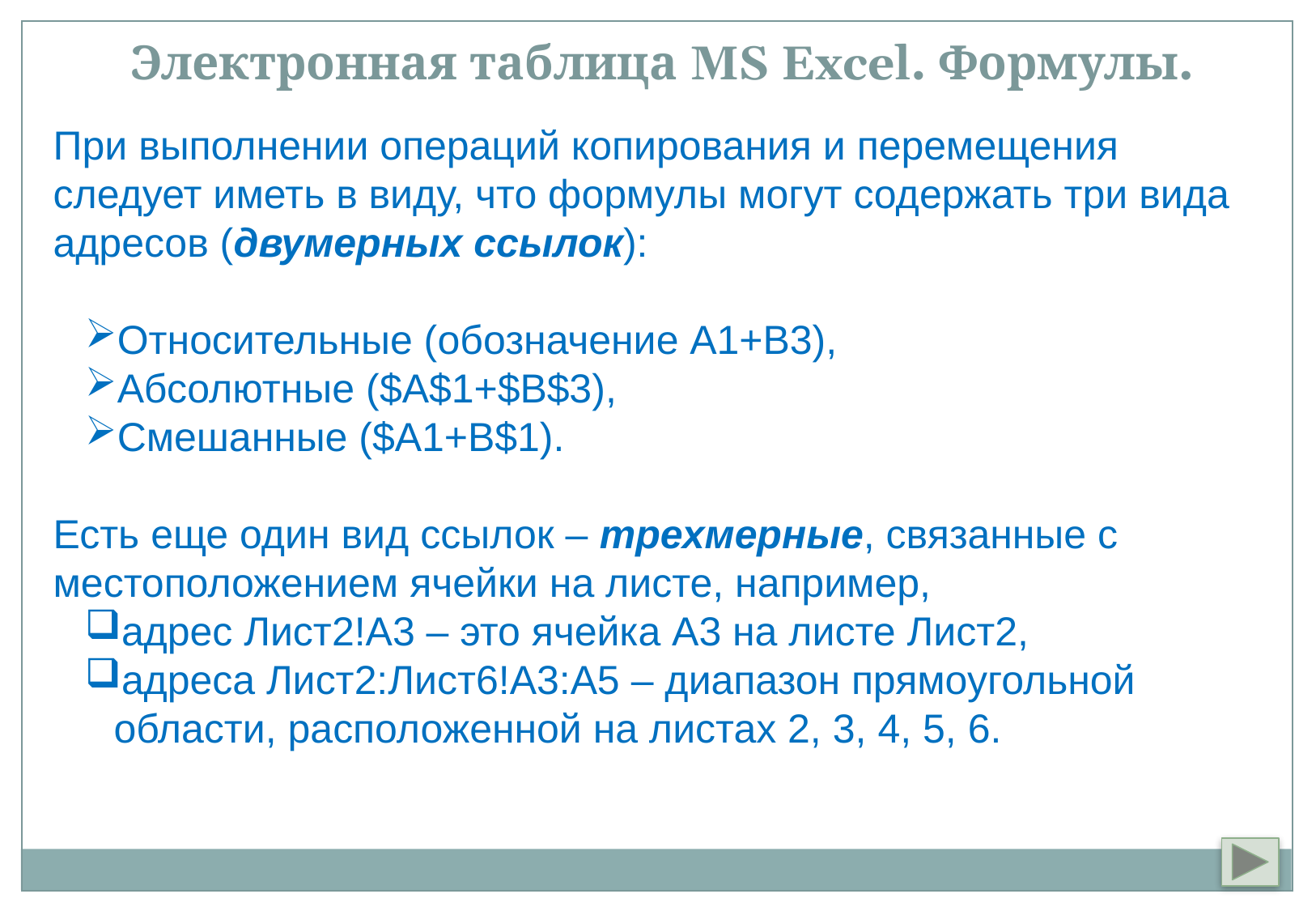

Электронная таблица MS Excel. Формулы.
При выполнении операций копирования и перемещения следует иметь в виду, что формулы могут содержать три вида адресов (двумерных ссылок):

Относительные (обозначение А1+В3),
Абсолютные ($A$1+$B$3),
Смешанные ($A1+B$1).

Есть еще один вид ссылок – трехмерные, связанные с местоположением ячейки на листе, например,
адрес Лист2!А3 – это ячейка А3 на листе Лист2,
адреса Лист2:Лист6!А3:А5 – диапазон прямоугольной области, расположенной на листах 2, 3, 4, 5, 6.